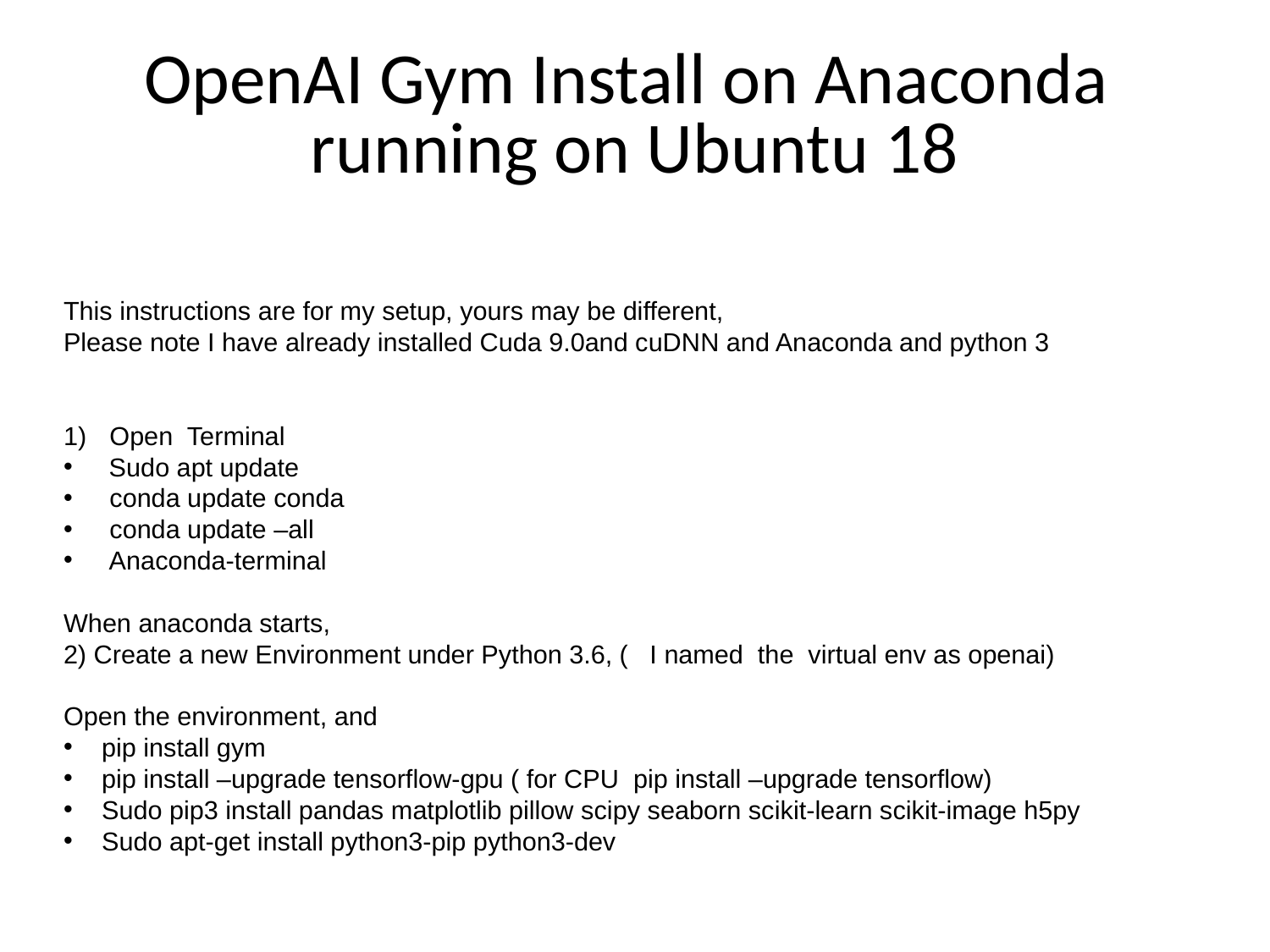

# OpenAI Gym Install on Anaconda  running on Ubuntu 18

This instructions are for my setup, yours may be different,
Please note I have already installed Cuda 9.0and cuDNN and Anaconda and python 3

Open  Terminal
 Sudo apt update
conda update conda
conda update –all
 Anaconda-terminal

When anaconda starts,
2) Create a new Environment under Python 3.6, (   I named  the  virtual env as openai)

Open the environment, and
pip install gym
pip install –upgrade tensorflow-gpu ( for CPU  pip install –upgrade tensorflow)
Sudo pip3 install pandas matplotlib pillow scipy seaborn scikit-learn scikit-image h5py
Sudo apt-get install python3-pip python3-dev